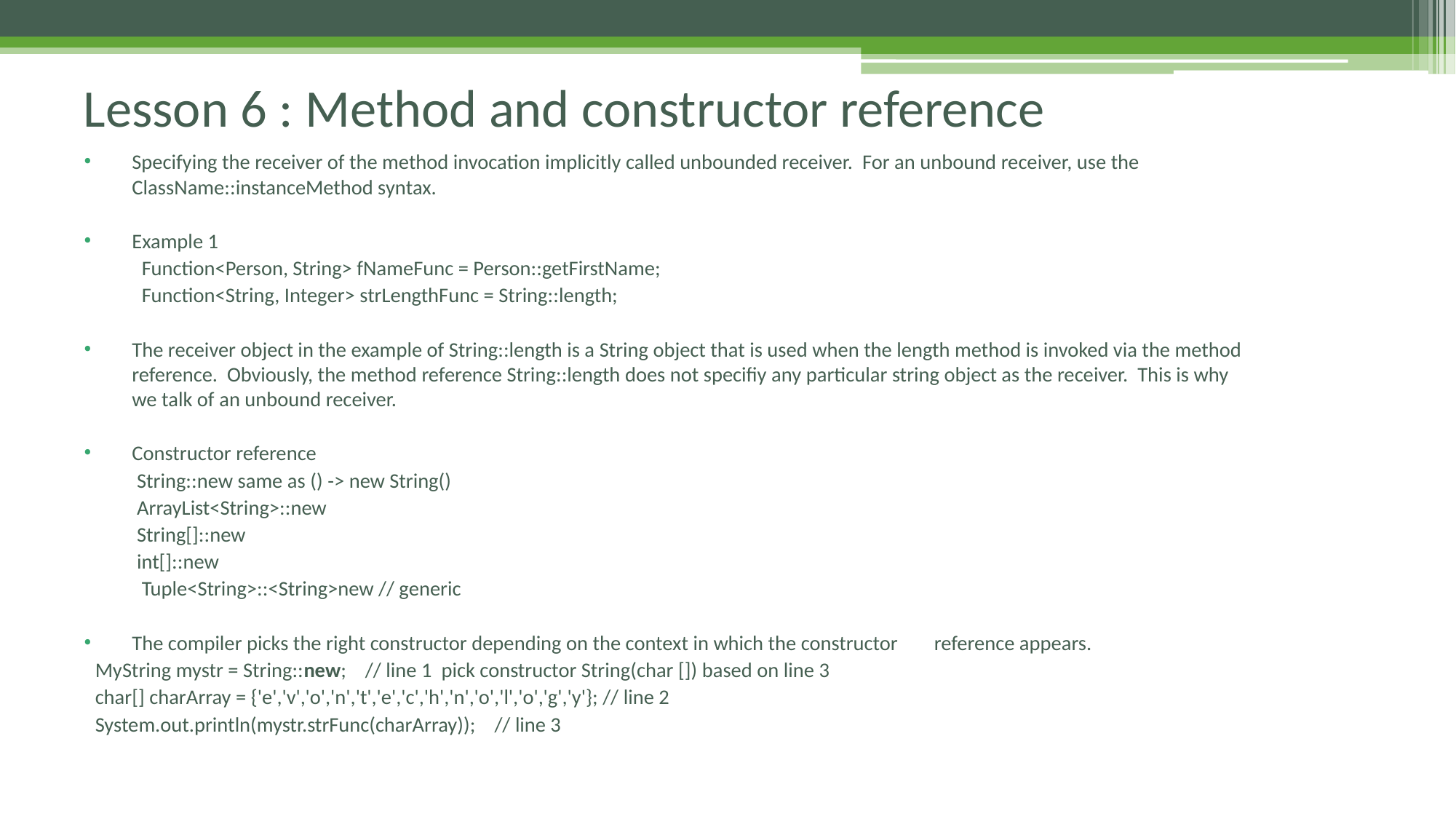

# Lesson 6 : Method and constructor reference
Specifying the receiver of the method invocation implicitly called unbounded receiver.  For an unbound receiver, use the ClassName::instanceMethod syntax.

Example 1
   	 Function<Person, String> fNameFunc = Person::getFirstName;
	 Function<String, Integer> strLengthFunc = String::length;

The receiver object in the example of String::length is a String object that is used when the length method is invoked via the method reference.  Obviously, the method reference String::length does not specifiy any particular string object as the receiver.  This is why we talk of an unbound receiver.

Constructor reference
	String::new same as () -> new String()
	ArrayList<String>::new
	String[]::new
	int[]::new
	 Tuple<String>::<String>new // generic

The compiler picks the right constructor depending on the context in which the constructor 	reference appears.
	MyString mystr = String::new;    // line 1  pick constructor String(char []) based on line 3
	char[] charArray = {'e','v','o','n','t','e','c','h','n','o','l','o','g','y'}; // line 2
	System.out.println(mystr.strFunc(charArray));    // line 3